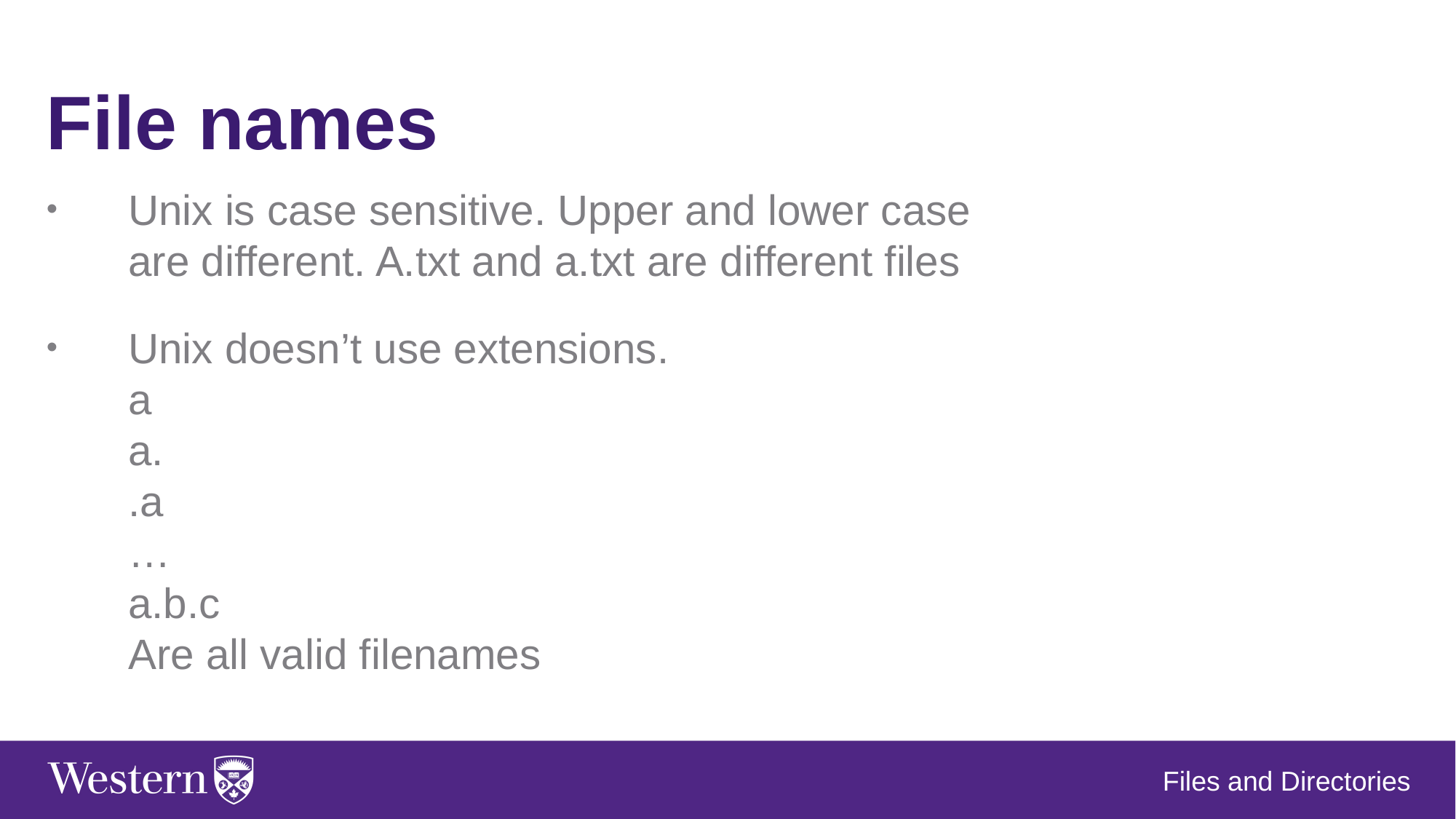

File names
Unix is case sensitive. Upper and lower case are different. A.txt and a.txt are different files
Unix doesn’t use extensions.
a
a.
.a
…
a.b.c
Are all valid filenames
Files and Directories